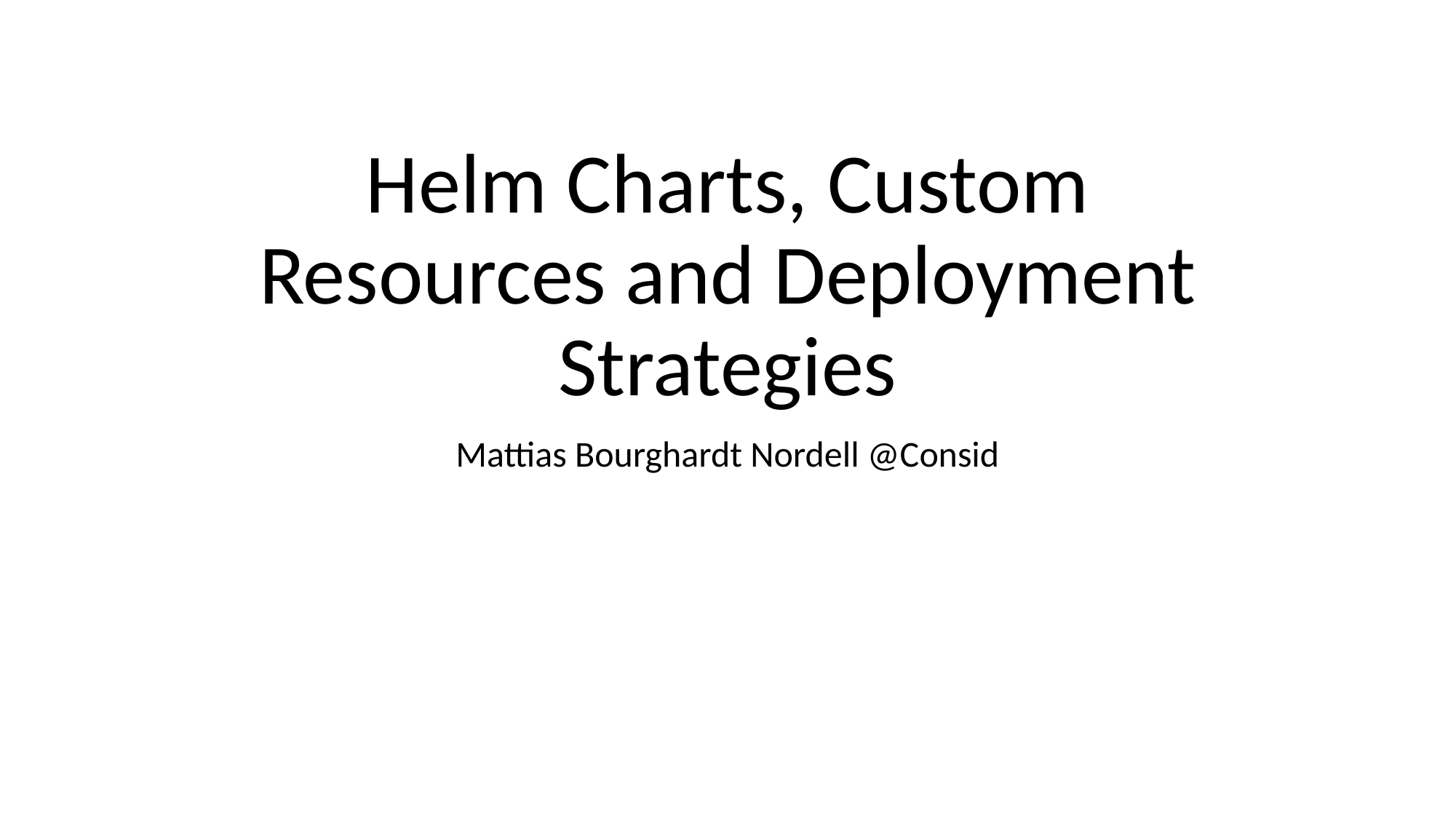

# Helm Charts, Custom Resources and Deployment Strategies
Mattias Bourghardt Nordell @Consid